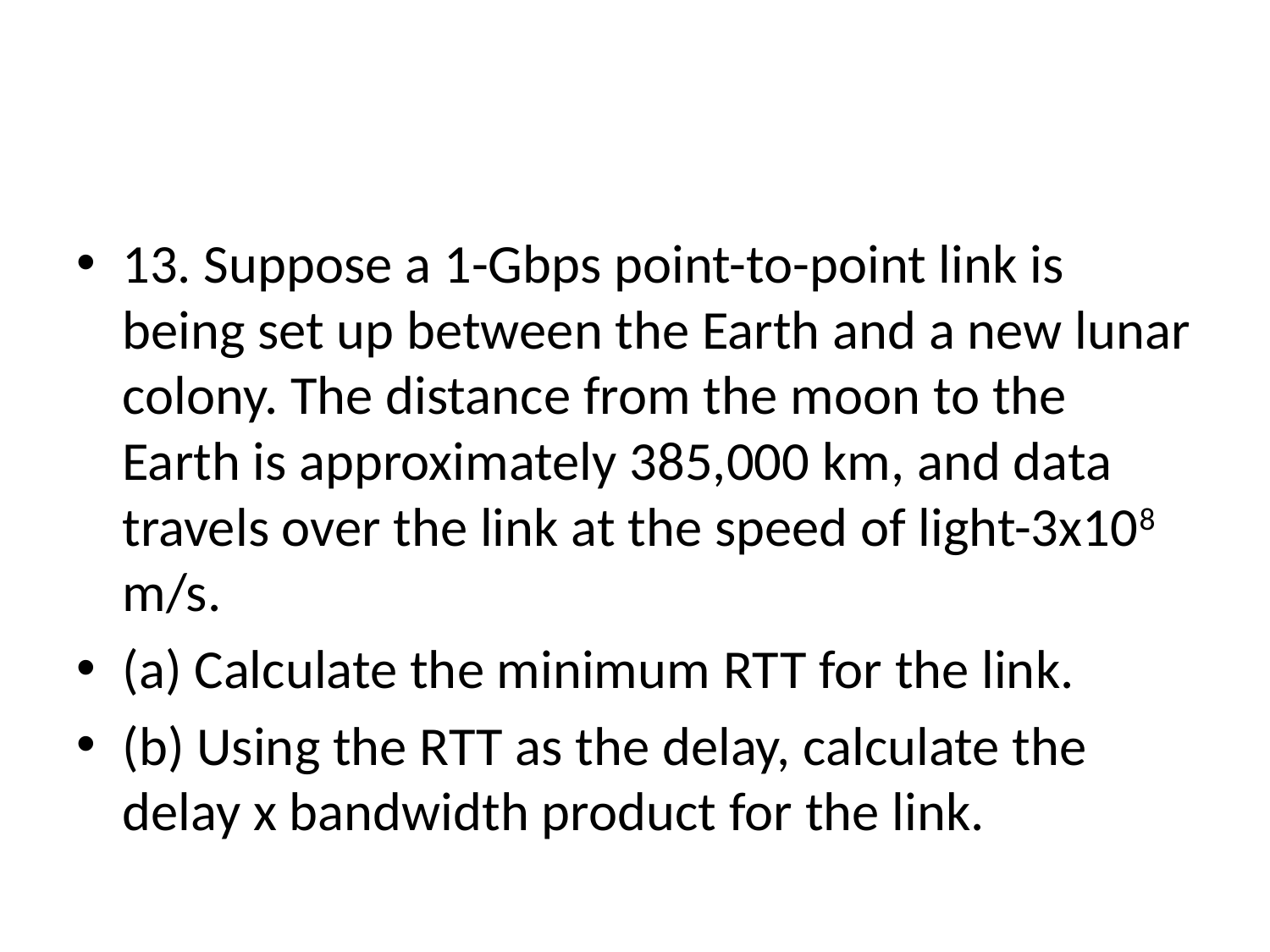

#
13. Suppose a 1-Gbps point-to-point link is being set up between the Earth and a new lunar colony. The distance from the moon to the Earth is approximately 385,000 km, and data travels over the link at the speed of light-3x108 m/s.
(a) Calculate the minimum RTT for the link.
(b) Using the RTT as the delay, calculate the delay x bandwidth product for the link.